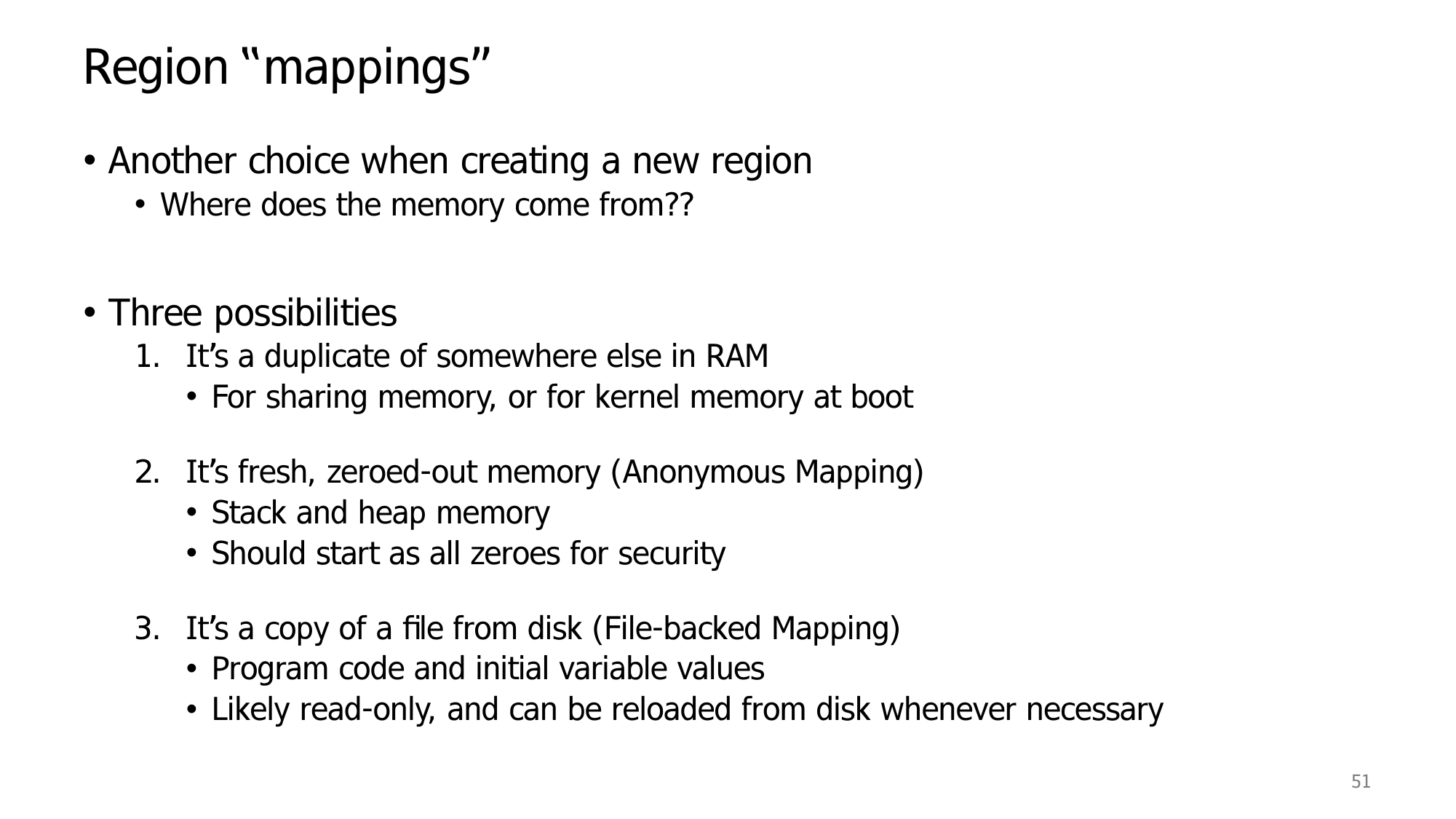

# Region “mappings”
Another choice when creating a new region
Where does the memory come from??

Three possibilities
It’s a duplicate of somewhere else in RAM
For sharing memory, or for kernel memory at boot
It’s fresh, zeroed-out memory (Anonymous Mapping)
Stack and heap memory
Should start as all zeroes for security
It’s a copy of a file from disk (File-backed Mapping)
Program code and initial variable values
Likely read-only, and can be reloaded from disk whenever necessary
51